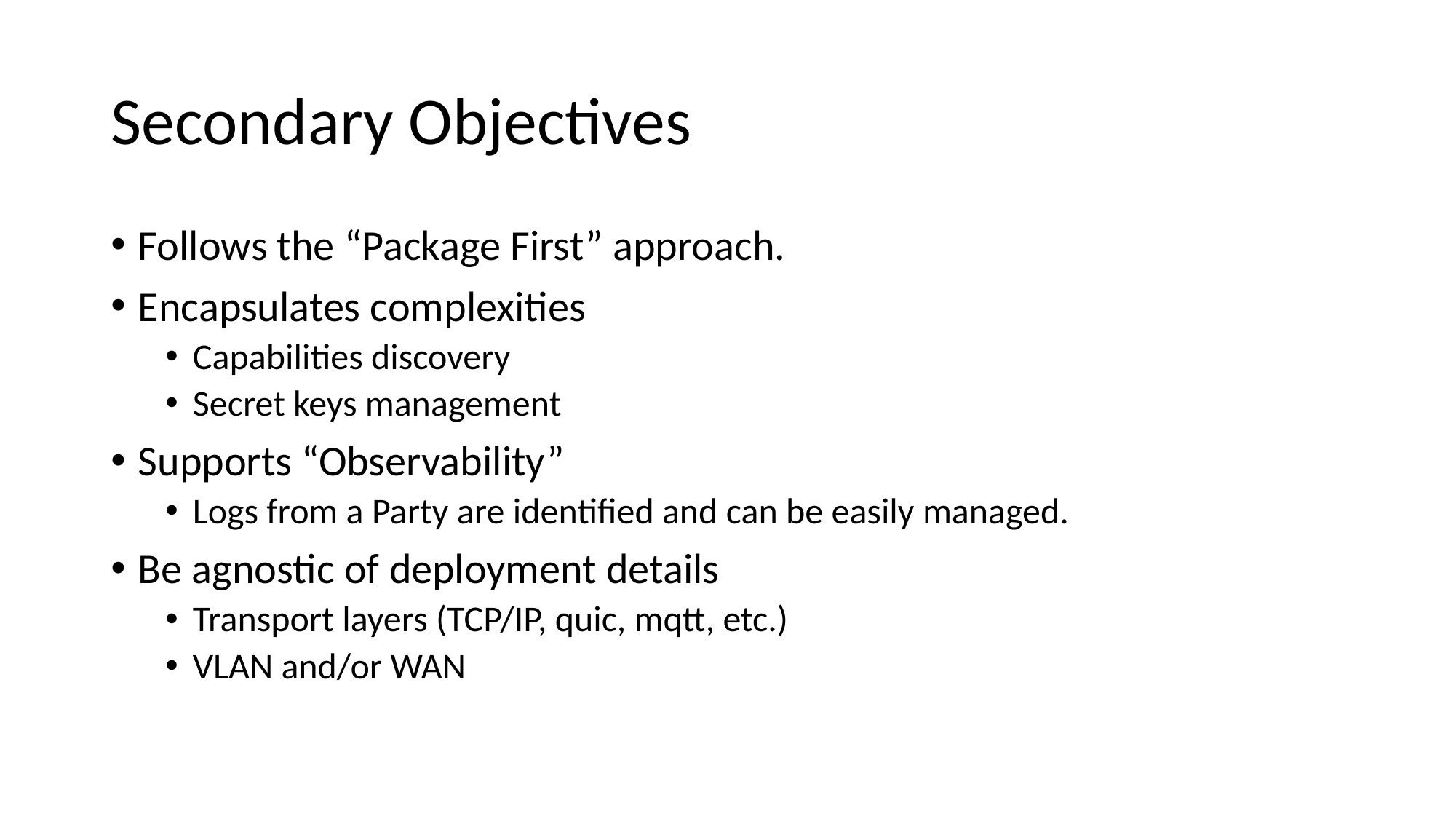

# Secondary Objectives
Follows the “Package First” approach.
Encapsulates complexities
Capabilities discovery
Secret keys management
Supports “Observability”
Logs from a Party are identified and can be easily managed.
Be agnostic of deployment details
Transport layers (TCP/IP, quic, mqtt, etc.)
VLAN and/or WAN